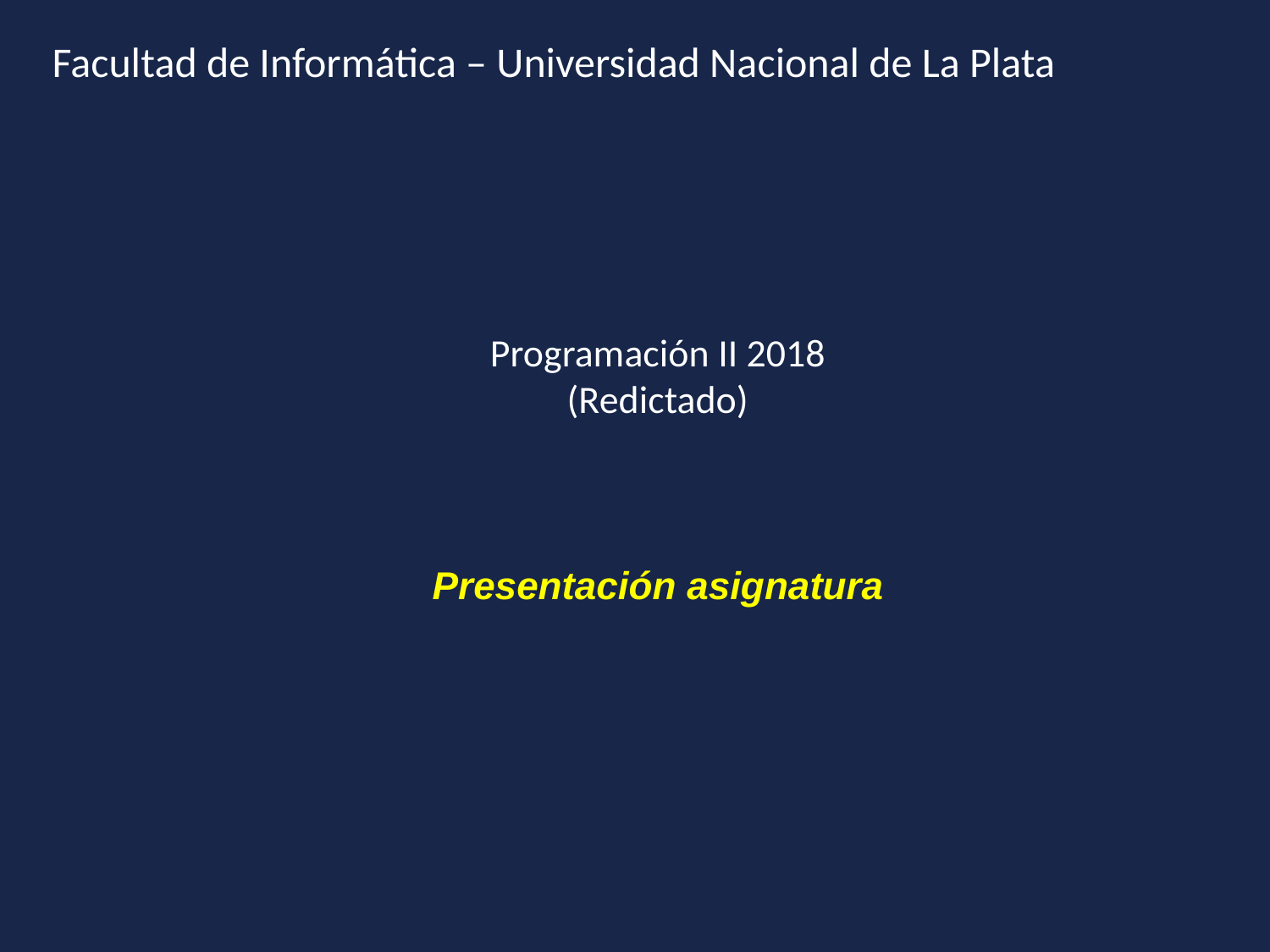

Facultad de Informática – Universidad Nacional de La Plata
# Programación II 2018 (Redictado) Presentación asignatura